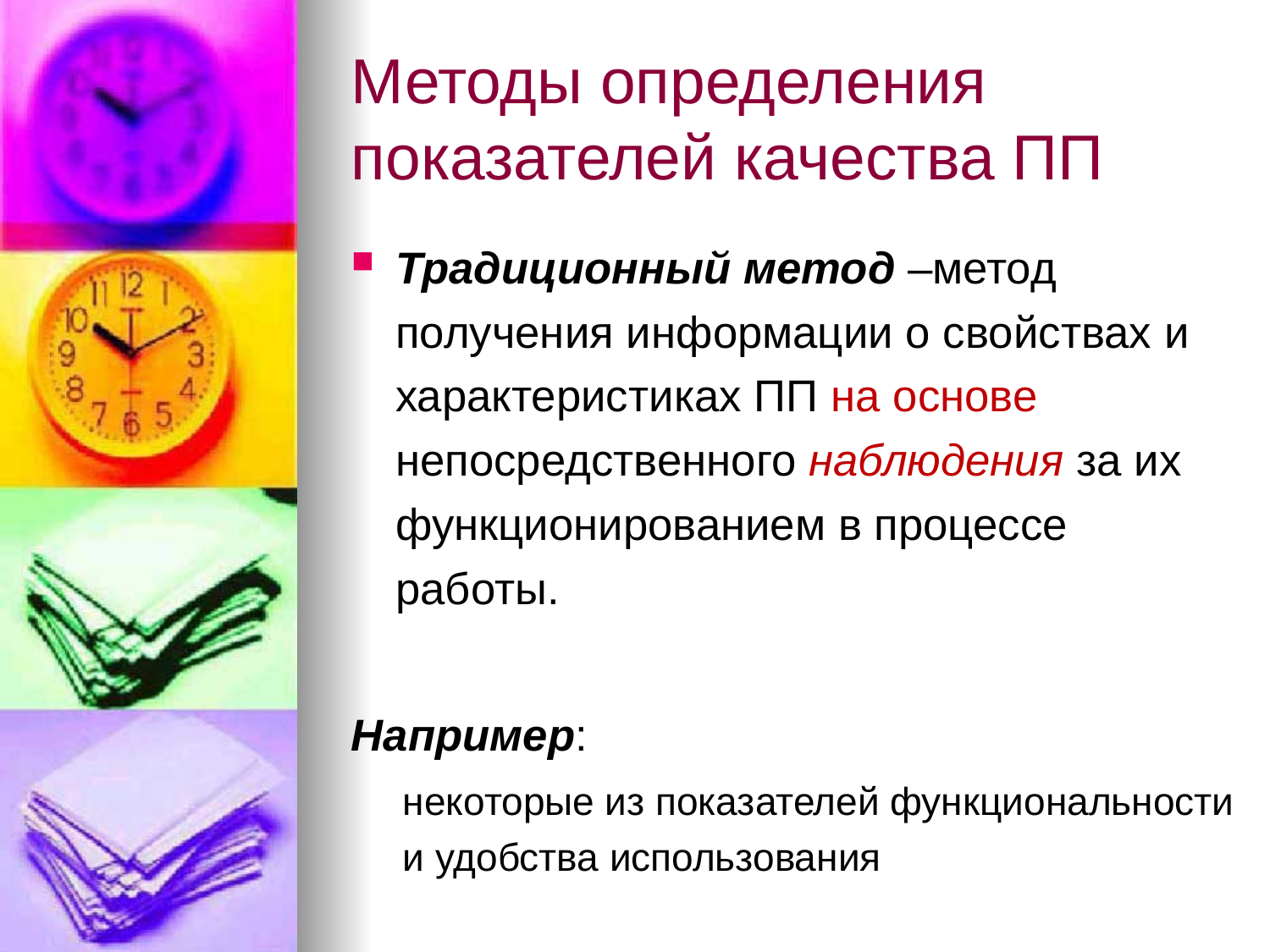

# Методы определения показателей качества ПП
Традиционный метод –метод получения информации о свойствах и характеристиках ПП на основе непосредственного наблюдения за их функционированием в процессе работы.

Например:
некоторые из показателей функциональности и удобства использования